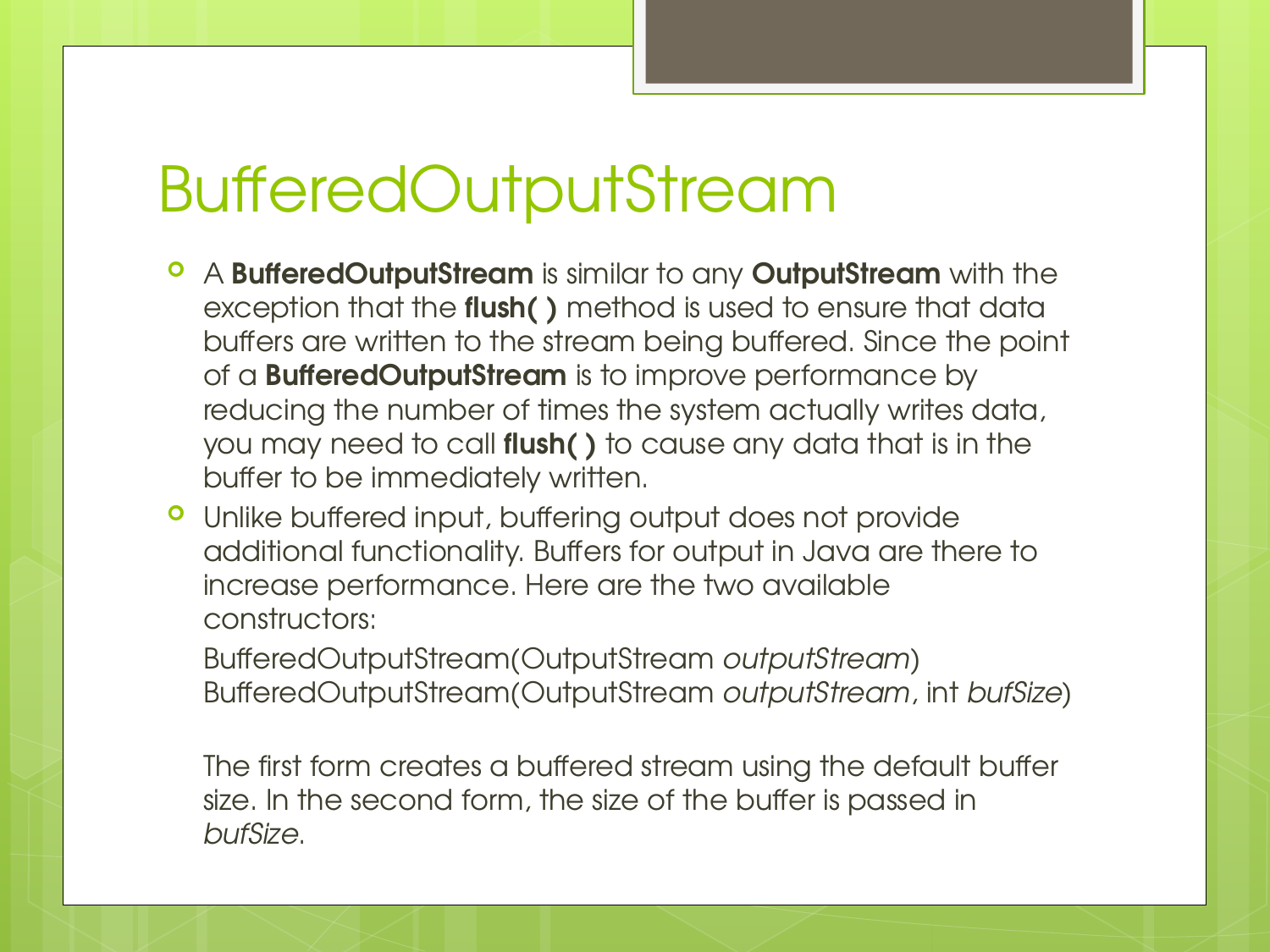

# BufferedOutputStream
A BufferedOutputStream is similar to any OutputStream with the exception that the flush( ) method is used to ensure that data buffers are written to the stream being buffered. Since the point of a BufferedOutputStream is to improve performance by reducing the number of times the system actually writes data, you may need to call flush( ) to cause any data that is in the buffer to be immediately written.
Unlike buffered input, buffering output does not provide additional functionality. Buffers for output in Java are there to increase performance. Here are the two available
constructors:
	BufferedOutputStream(OutputStream outputStream)
BufferedOutputStream(OutputStream outputStream, int bufSize)
The first form creates a buffered stream using the default buffer size. In the second form, the size of the buffer is passed in bufSize.